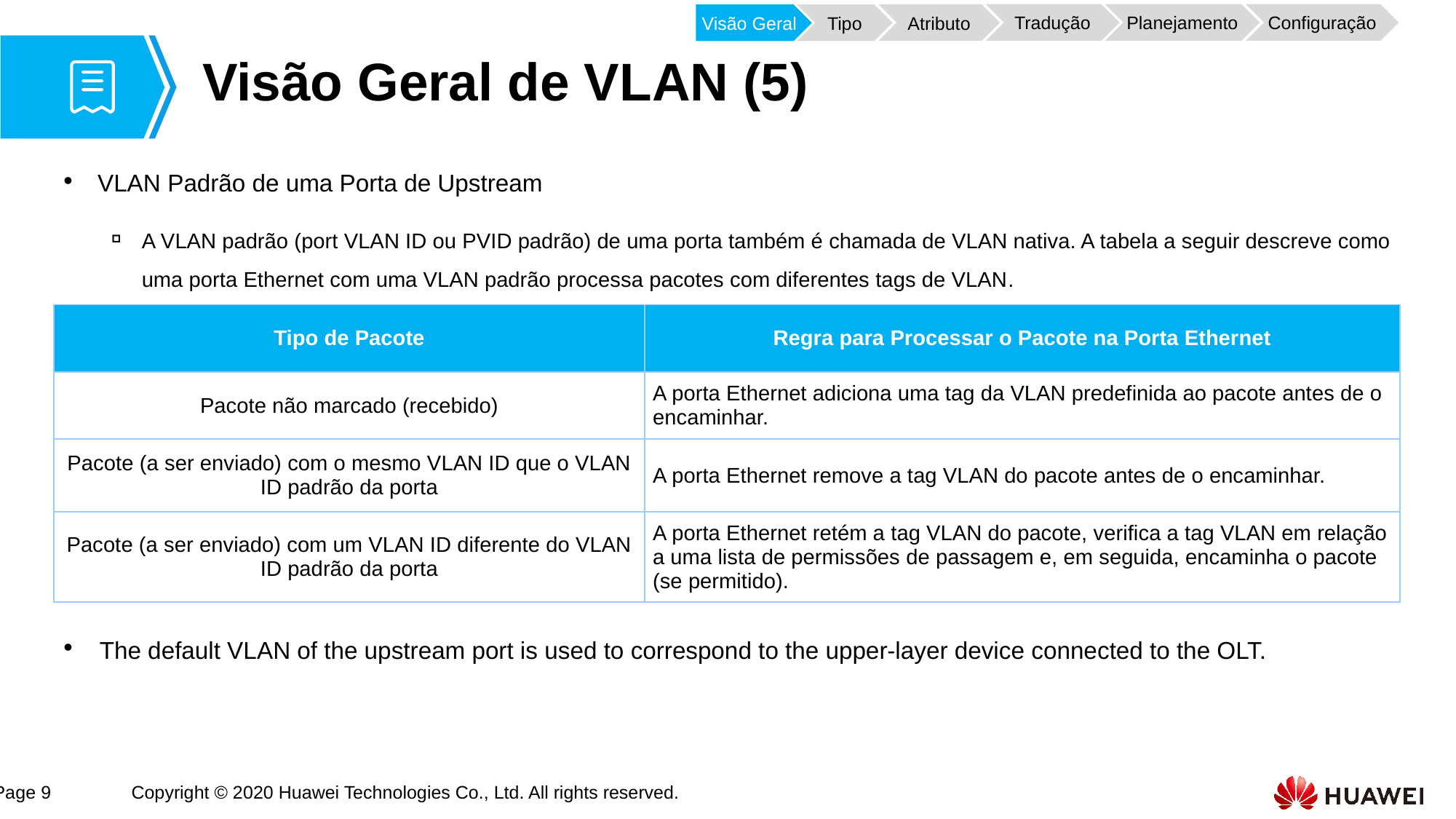

Atributo
Tradução
Configuração
Planejamento
Tipo
Visão Geral
# Visão Geral de VLAN (5)
VLAN Padrão de uma Porta de Upstream
A VLAN padrão (port VLAN ID ou PVID padrão) de uma porta também é chamada de VLAN nativa. A tabela a seguir descreve como uma porta Ethernet com uma VLAN padrão processa pacotes com diferentes tags de VLAN.

The default VLAN of the upstream port is used to correspond to the upper-layer device connected to the OLT.

| Tipo de Pacote | Regra para Processar o Pacote na Porta Ethernet |
| --- | --- |
| Pacote não marcado (recebido) | A porta Ethernet adiciona uma tag da VLAN predefinida ao pacote antes de o encaminhar. |
| Pacote (a ser enviado) com o mesmo VLAN ID que o VLAN ID padrão da porta | A porta Ethernet remove a tag VLAN do pacote antes de o encaminhar. |
| Pacote (a ser enviado) com um VLAN ID diferente do VLAN ID padrão da porta | A porta Ethernet retém a tag VLAN do pacote, verifica a tag VLAN em relação a uma lista de permissões de passagem e, em seguida, encaminha o pacote (se permitido). |